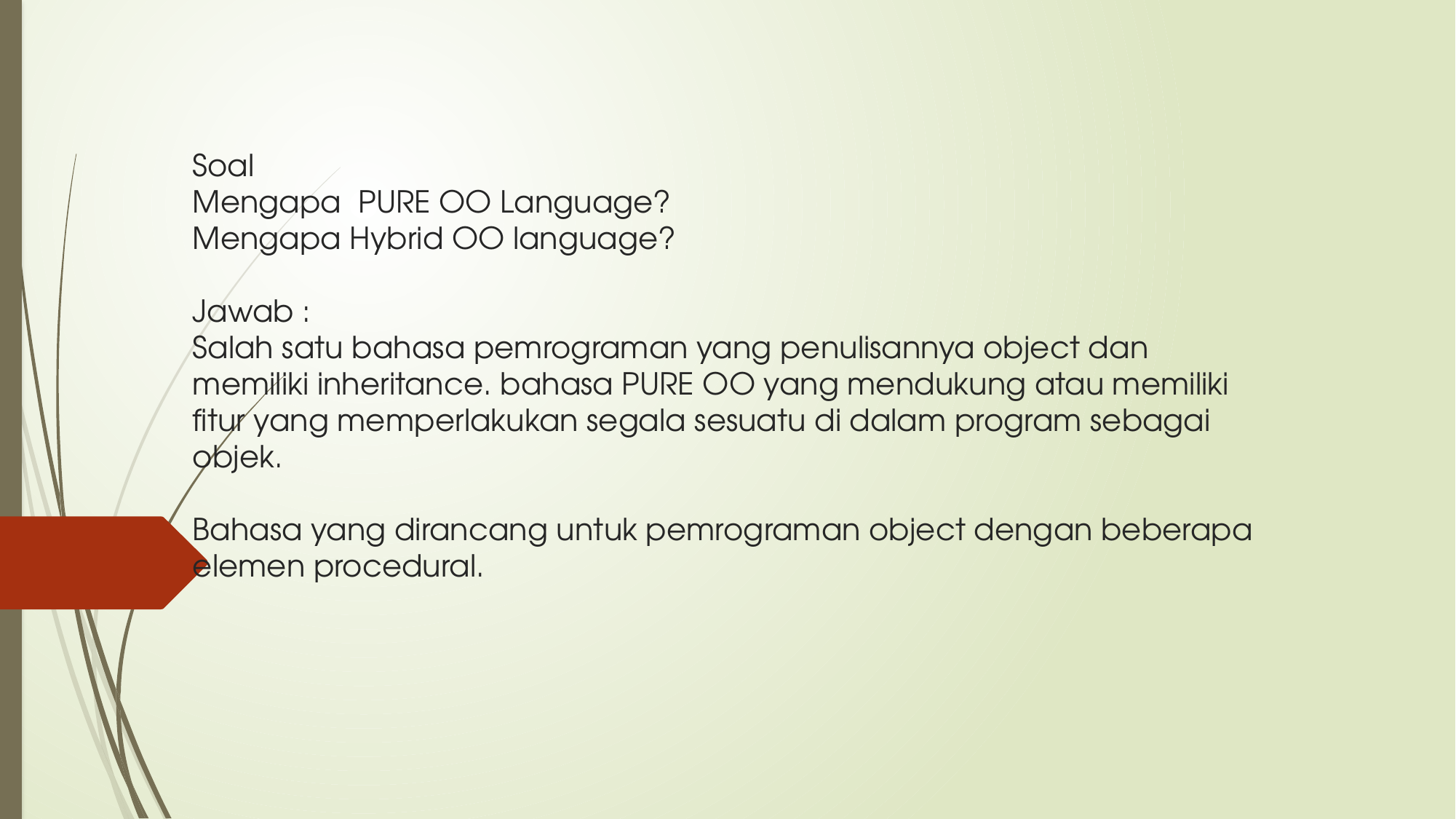

# Soal Mengapa  PURE OO Language? Mengapa Hybrid OO language? Jawab : Salah satu bahasa pemrograman yang penulisannya object dan     memiliki inheritance. bahasa PURE OO yang mendukung atau memiliki fitur yang memperlakukan segala sesuatu di dalam program sebagai objek. Bahasa yang dirancang untuk pemrograman object dengan beberapa elemen procedural.